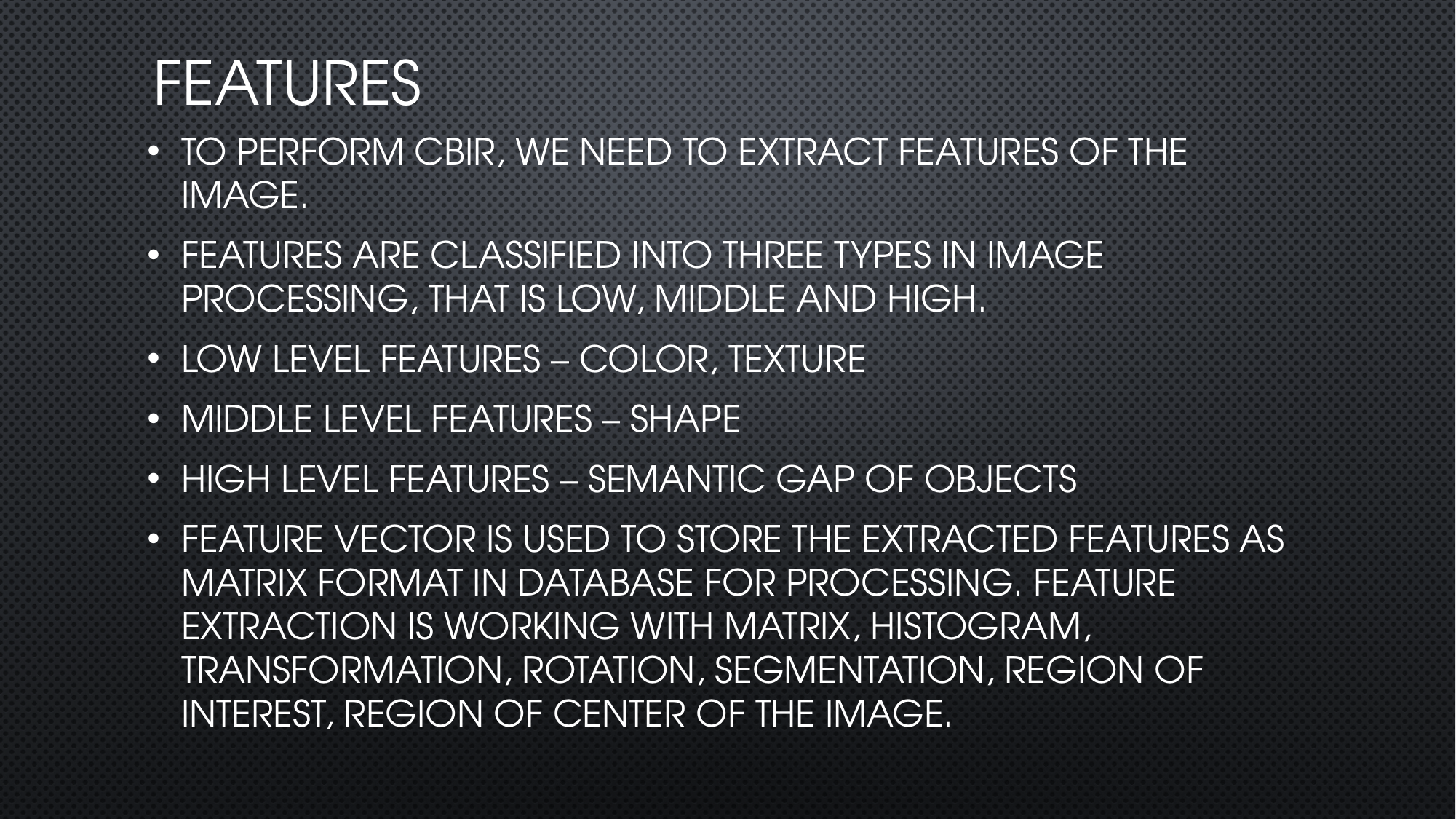

# Features
To perform CBIR, we need to extract features of the image.
Features are classified into three types in image processing, that is low, middle and high.
Low level features – Color, texture
Middle level features – Shape
High level features – Semantic gap of objects
Feature vector is used to store the extracted features as matrix format in database for processing. Feature extraction is working with matrix, histogram, Transformation, Rotation, Segmentation, Region of Interest, Region of Center of the image.